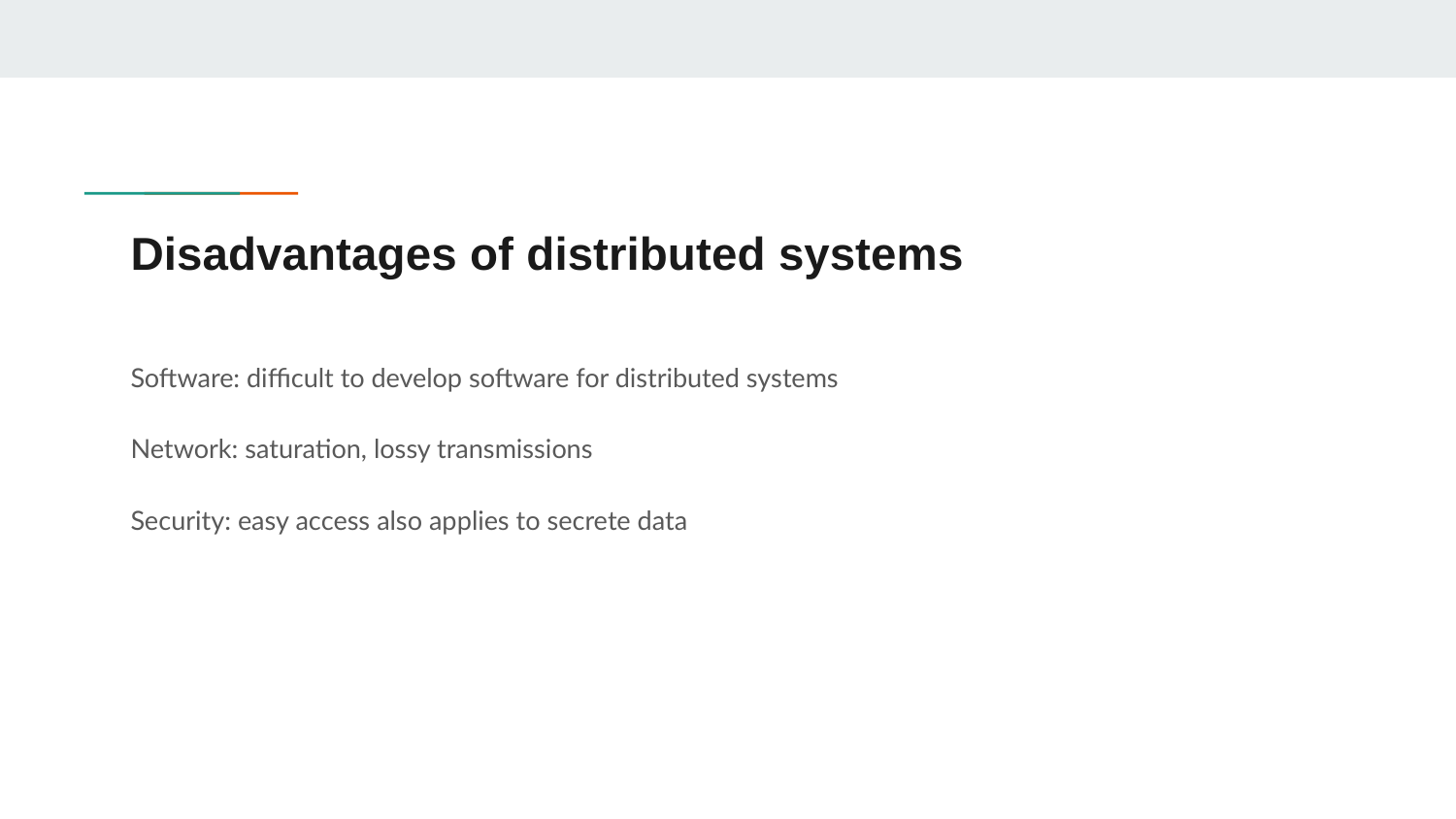

# Disadvantages of distributed systems
Software: difficult to develop software for distributed systems
Network: saturation, lossy transmissions
Security: easy access also applies to secrete data